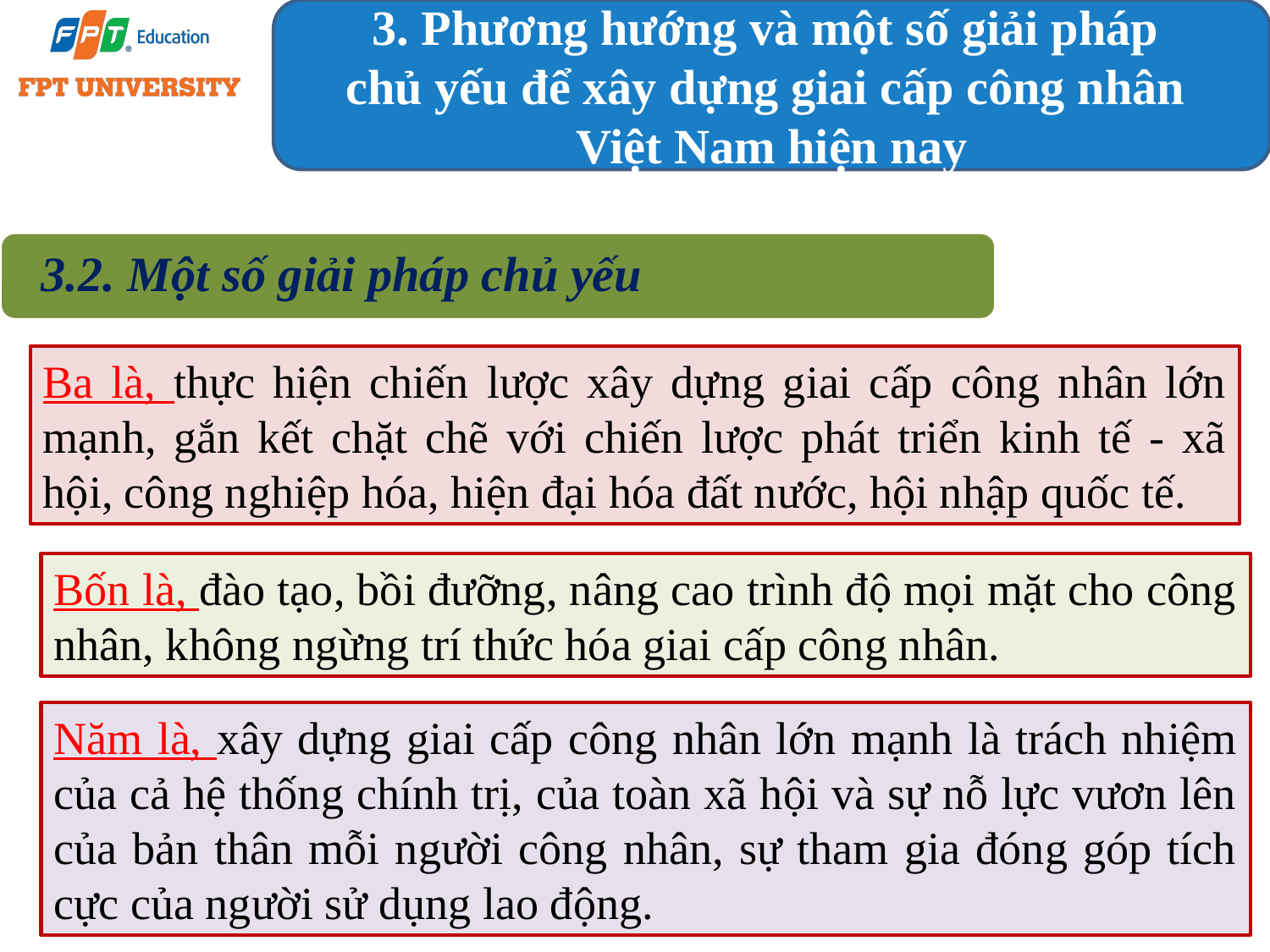

3. Phương hướng và một số giải pháp
chủ yếu để xây dựng giai cấp công nhân
Việt Nam hiện nay

3.2. Một số giải pháp chủ yếu
Ba là, thực hiện chiến lược xây dựng giai cấp công nhân lớn mạnh, gắn kết chặt chẽ với chiến lược phát triển kinh tế - xã hội, công nghiệp hóa, hiện đại hóa đất nước, hội nhập quốc tế.
Bốn là, đào tạo, bồi đưỡng, nâng cao trình độ mọi mặt cho công nhân, không ngừng trí thức hóa giai cấp công nhân.
Năm là, xây dựng giai cấp công nhân lớn mạnh là trách nhiệm của cả hệ thống chính trị, của toàn xã hội và sự nỗ lực vươn lên của bản thân mỗi người công nhân, sự tham gia đóng góp tích cực của người sử dụng lao động.